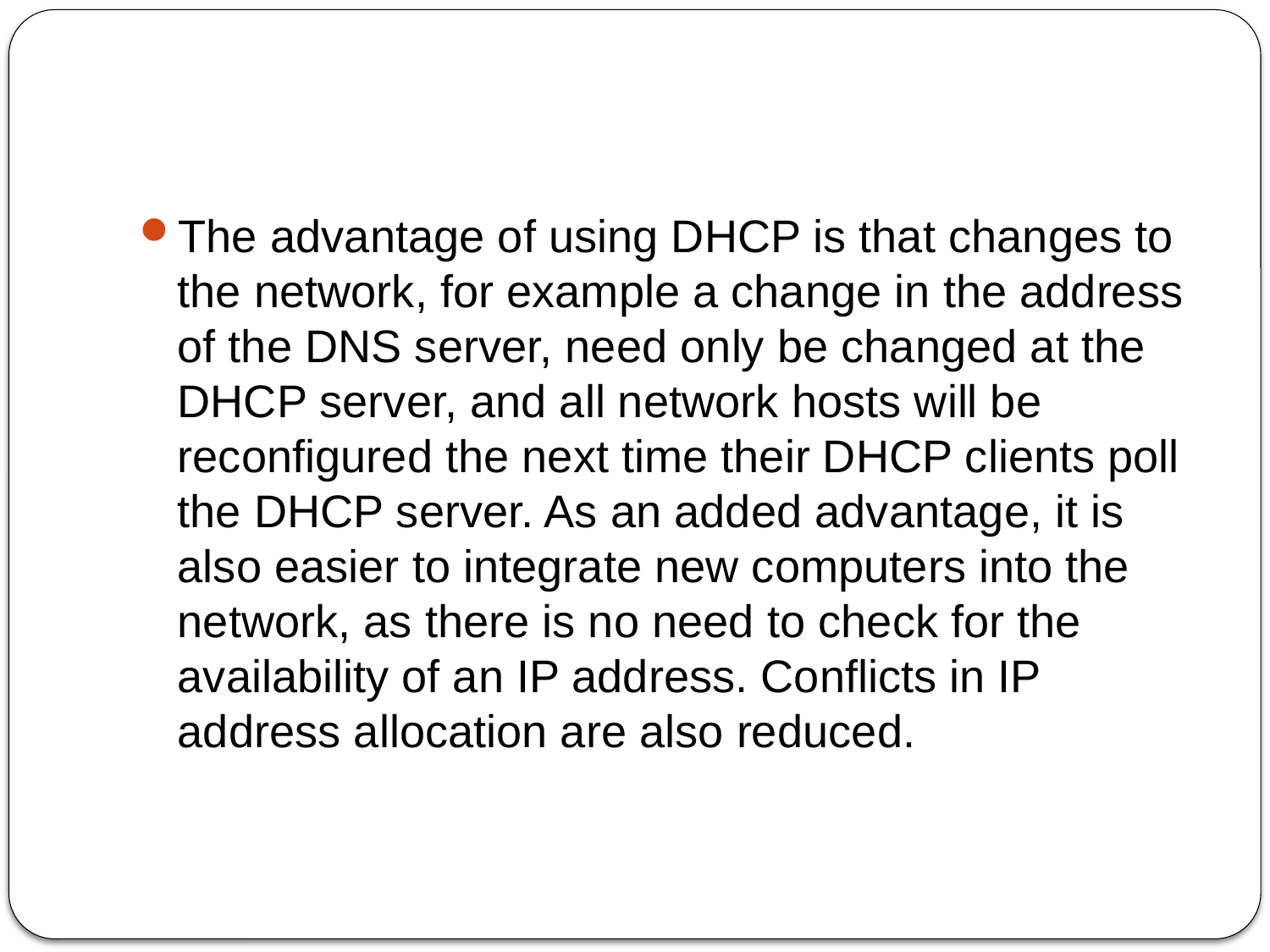

#
The advantage of using DHCP is that changes to the network, for example a change in the address of the DNS server, need only be changed at the DHCP server, and all network hosts will be reconfigured the next time their DHCP clients poll the DHCP server. As an added advantage, it is also easier to integrate new computers into the network, as there is no need to check for the availability of an IP address. Conflicts in IP address allocation are also reduced.